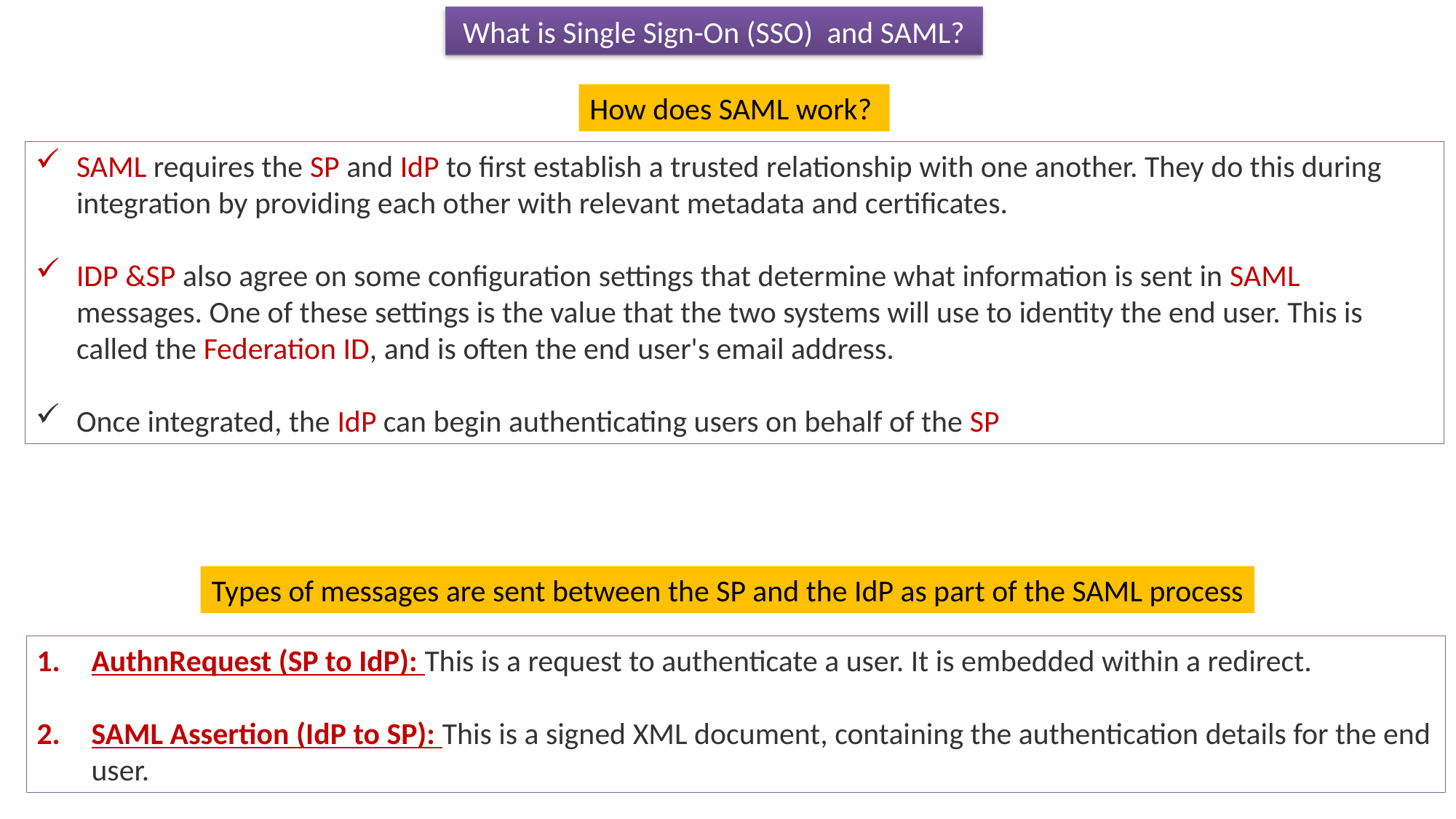

What is Single Sign-On (SSO)  and SAML?

How does SAML work?
SAML requires the SP and IdP to first establish a trusted relationship with one another. They do this during integration by providing each other with relevant metadata and certificates.

IDP &SP also agree on some configuration settings that determine what information is sent in SAML messages. One of these settings is the value that the two systems will use to identity the end user. This is called the Federation ID, and is often the end user's email address.
Once integrated, the IdP can begin authenticating users on behalf of the SP
Types of messages are sent between the SP and the IdP as part of the SAML process
AuthnRequest (SP to IdP): This is a request to authenticate a user. It is embedded within a redirect.
SAML Assertion (IdP to SP): This is a signed XML document, containing the authentication details for the end user.